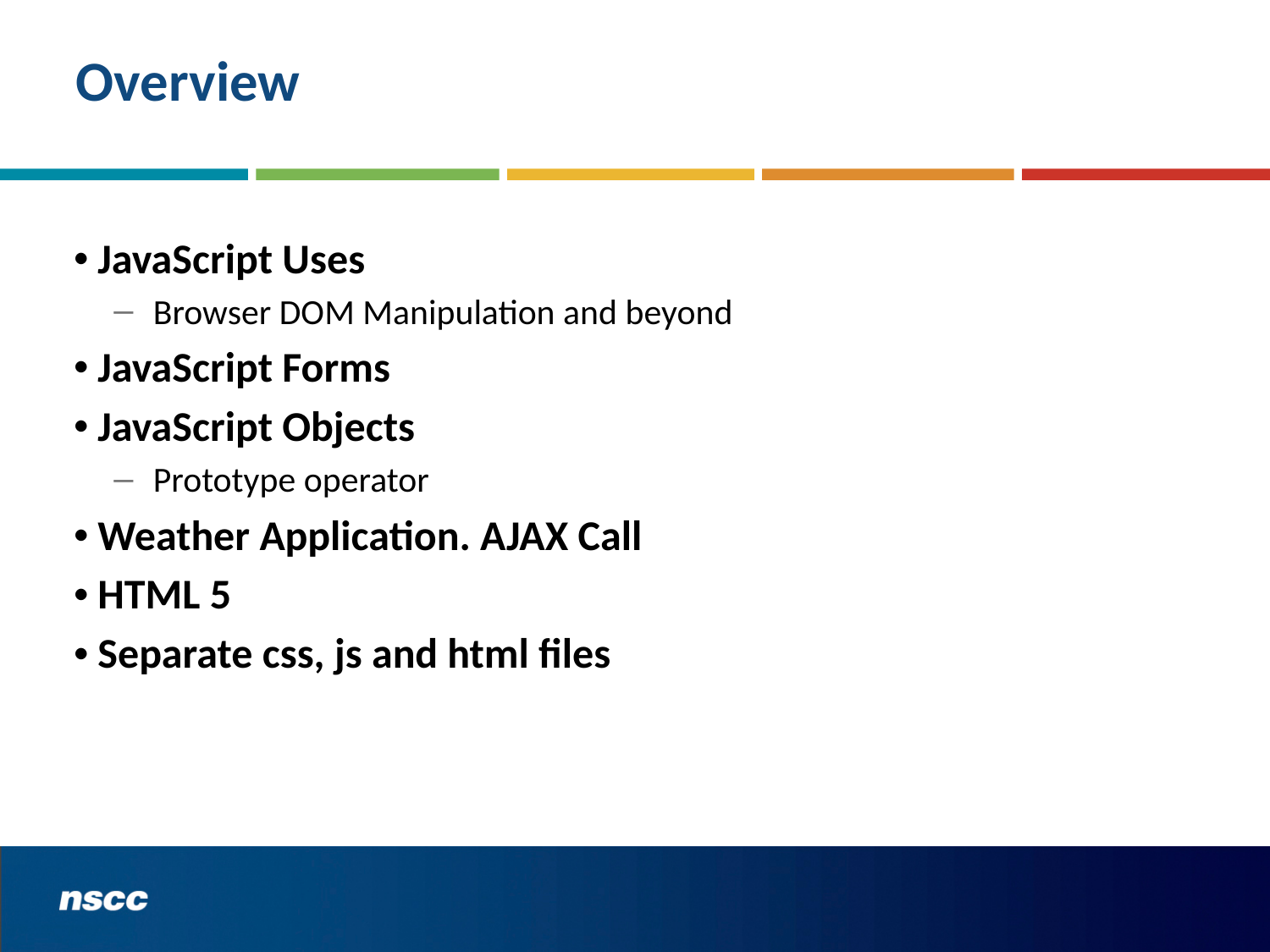

# Overview
JavaScript Uses
Browser DOM Manipulation and beyond
JavaScript Forms
JavaScript Objects
Prototype operator
Weather Application. AJAX Call
HTML 5
Separate css, js and html files